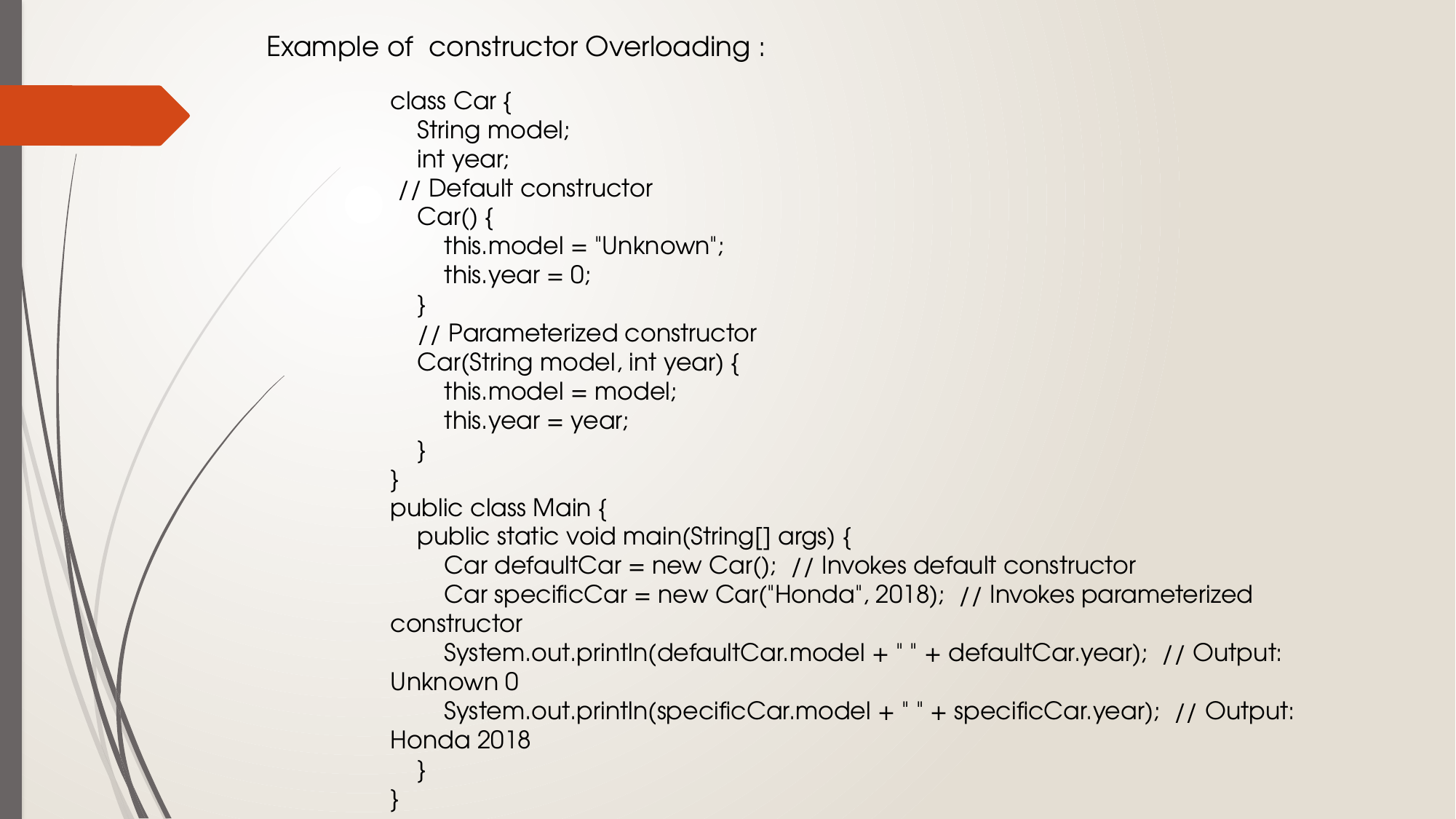

Example of  constructor Overloading :
class Car {
    String model;
    int year;
 // Default constructor
    Car() {
        this.model = "Unknown";
        this.year = 0;
    }
    // Parameterized constructor
    Car(String model, int year) {
        this.model = model;
        this.year = year;
    }
}
public class Main {
    public static void main(String[] args) {
        Car defaultCar = new Car();  // Invokes default constructor
        Car specificCar = new Car("Honda", 2018);  // Invokes parameterized constructor
        System.out.println(defaultCar.model + " " + defaultCar.year);  // Output: Unknown 0
        System.out.println(specificCar.model + " " + specificCar.year);  // Output: Honda 2018
    }
}